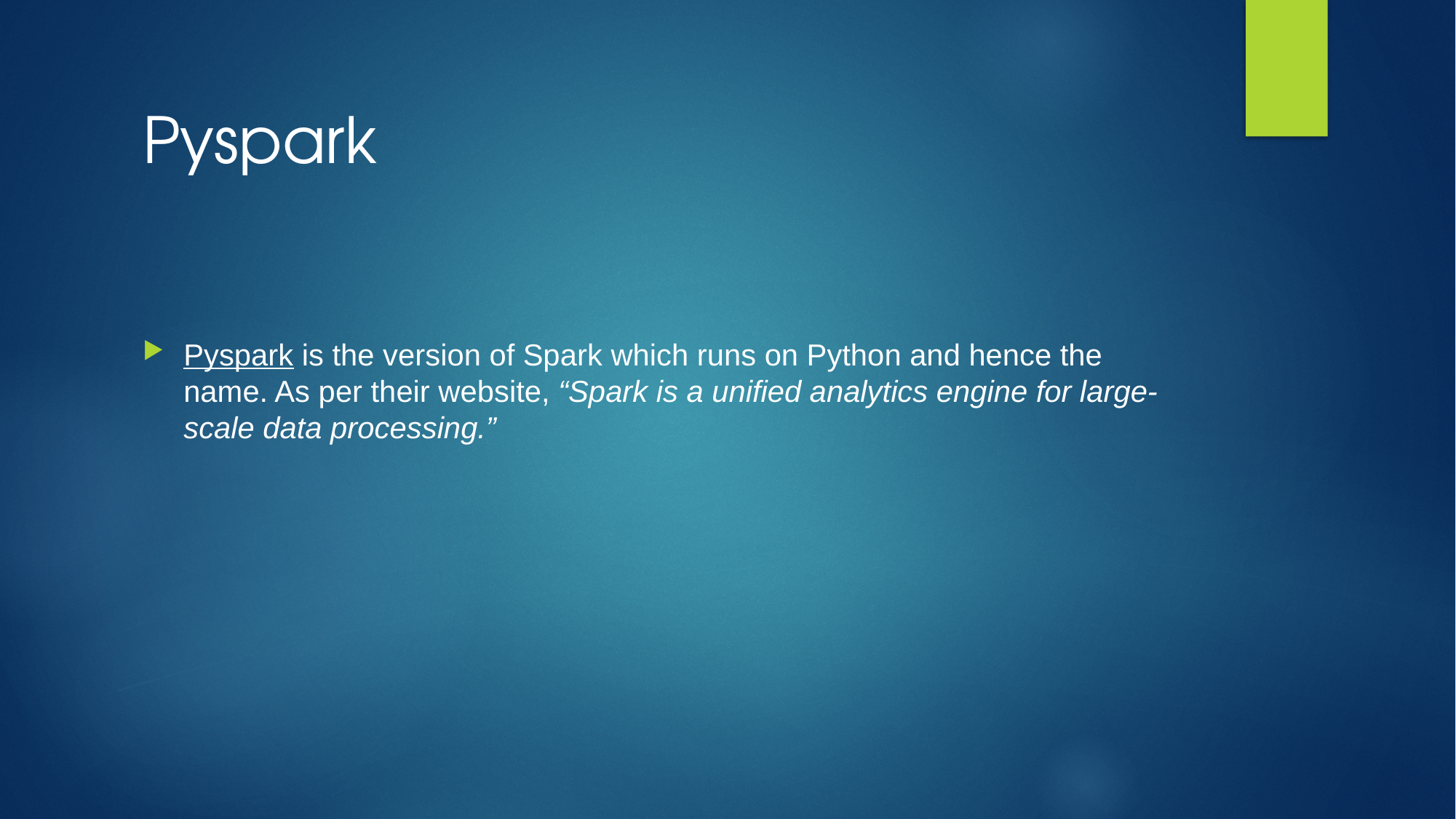

# Pyspark
Pyspark is the version of Spark which runs on Python and hence the name. As per their website, “Spark is a unified analytics engine for large-scale data processing.”